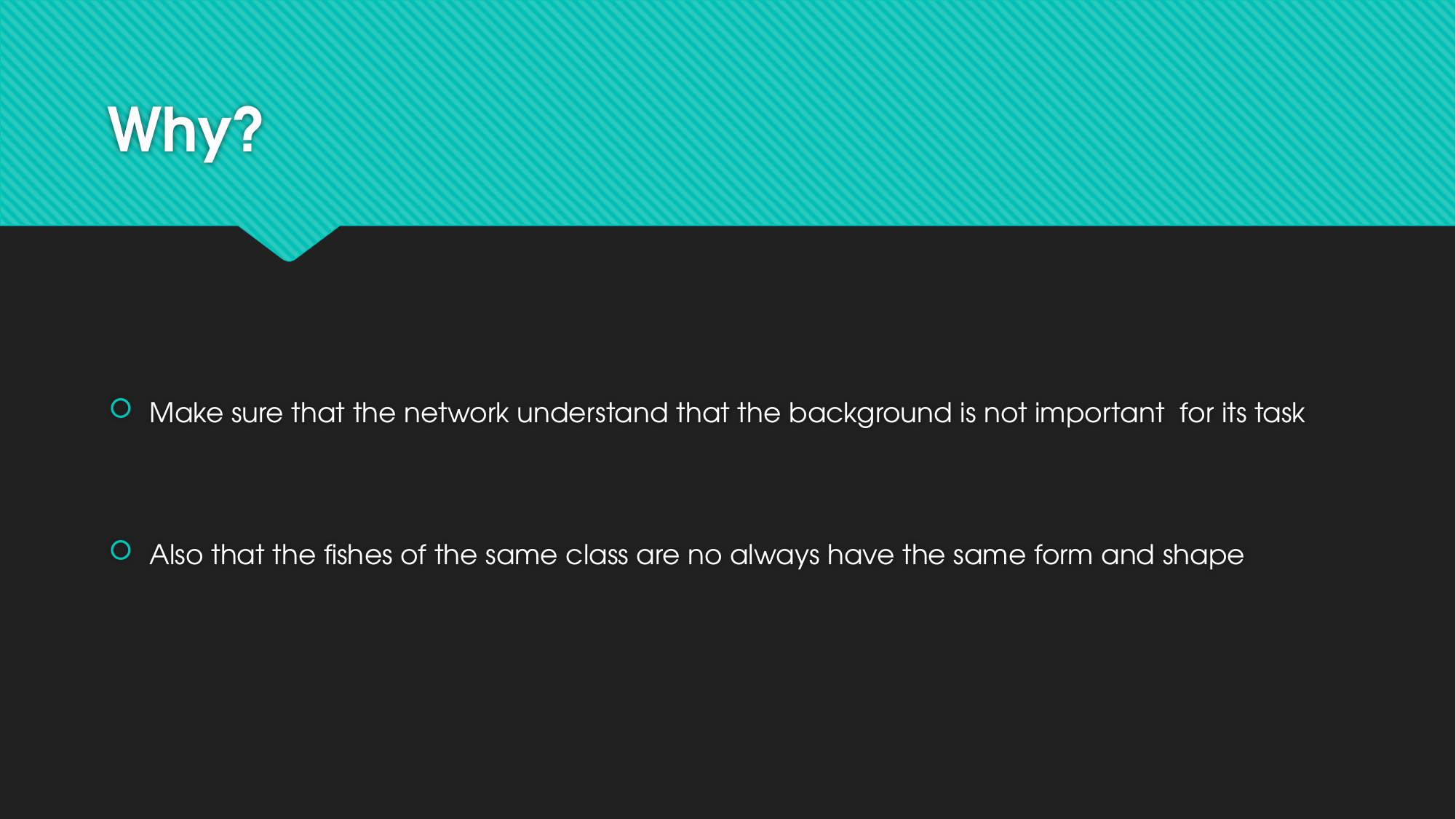

# Why?
Make sure that the network understand that the background is not important  for its task

Also that the fishes of the same class are no always have the same form and shape